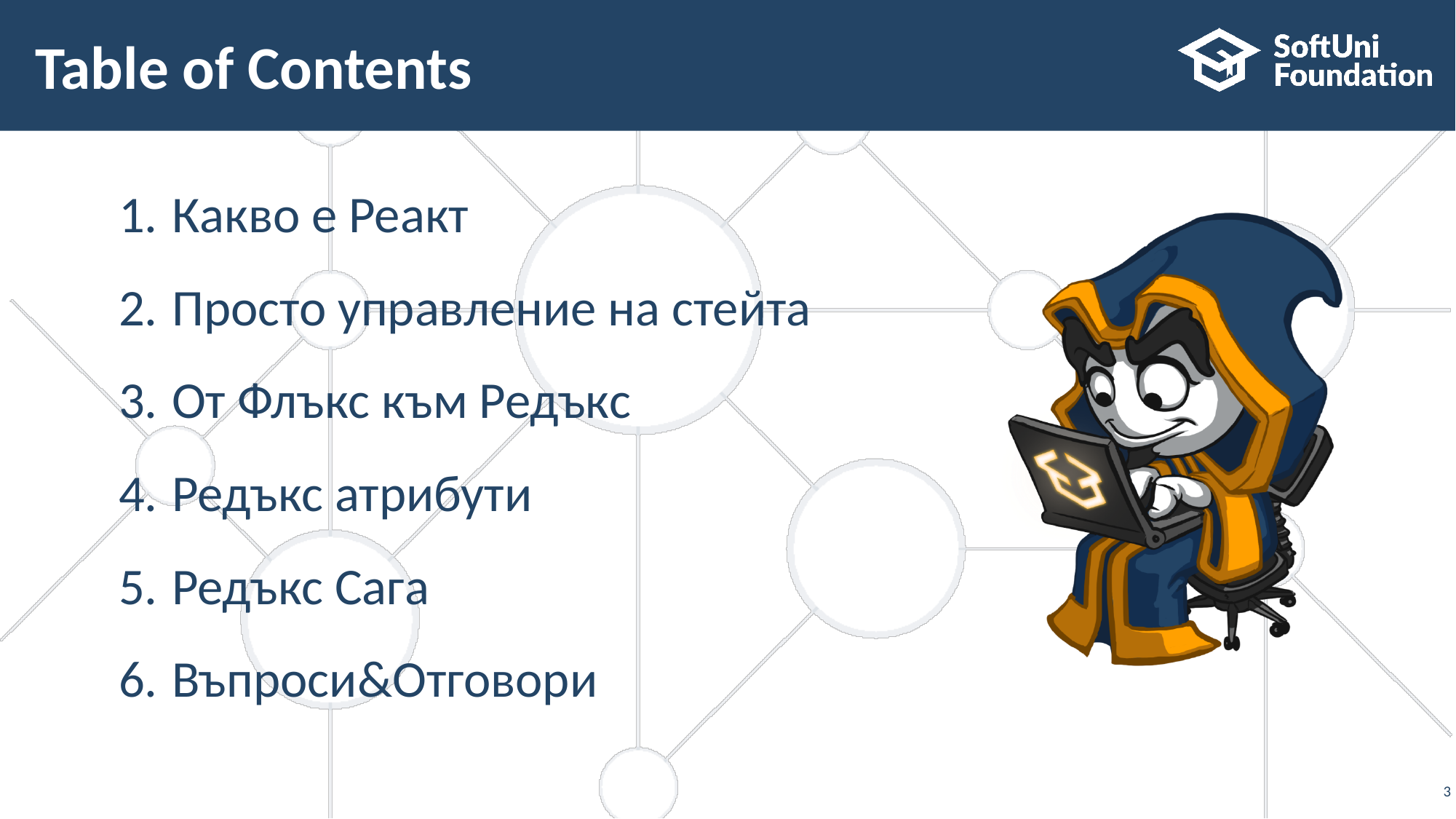

# Table of Contents
Какво е Реакт
Просто управление на стейта
От Флъкс към Редъкс
Редъкс атрибути
Редъкс Сага
Въпроси&Отговори
3